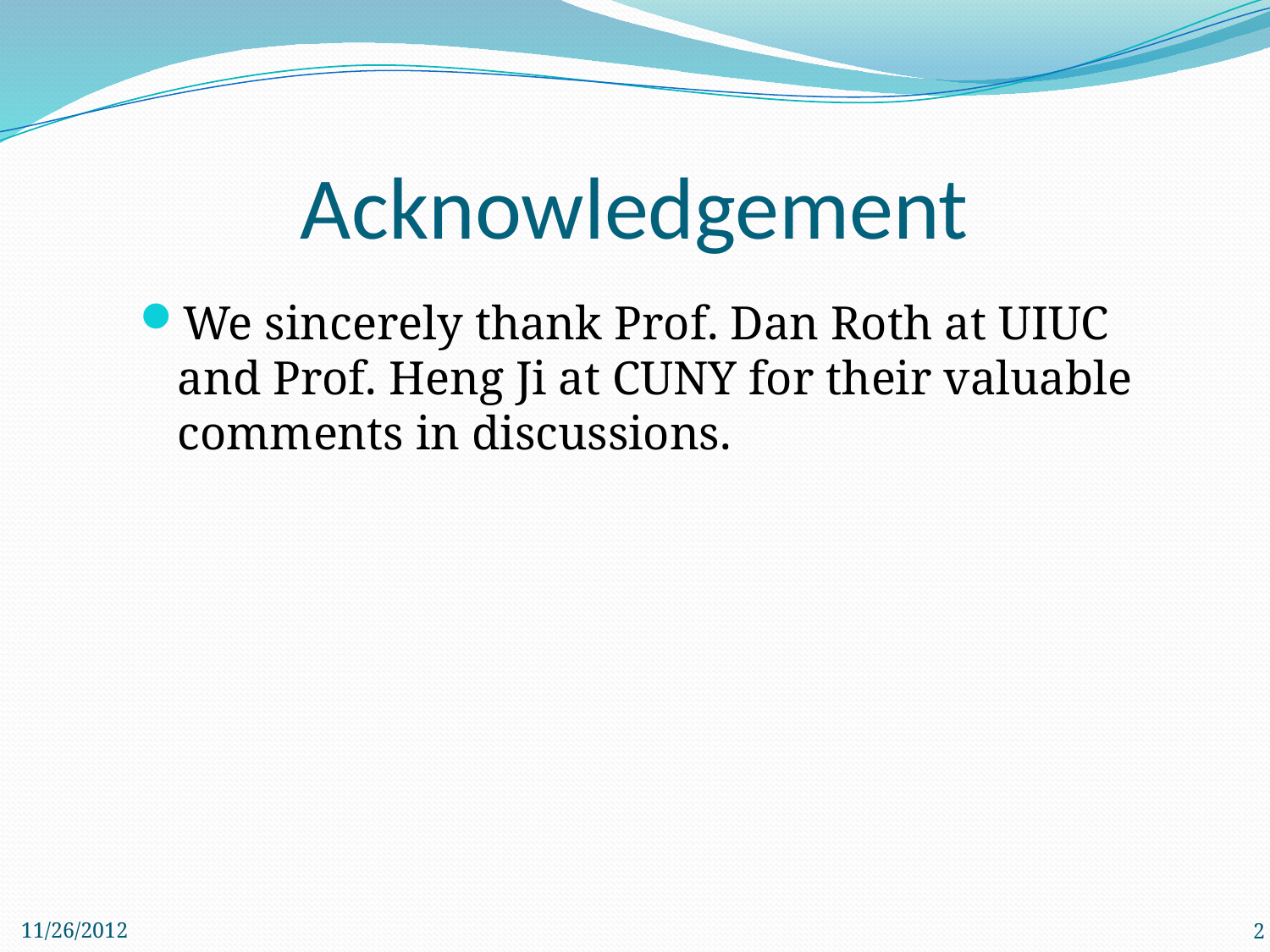

# Acknowledgement
We sincerely thank Prof. Dan Roth at UIUC and Prof. Heng Ji at CUNY for their valuable comments in discussions.
11/26/2012
2